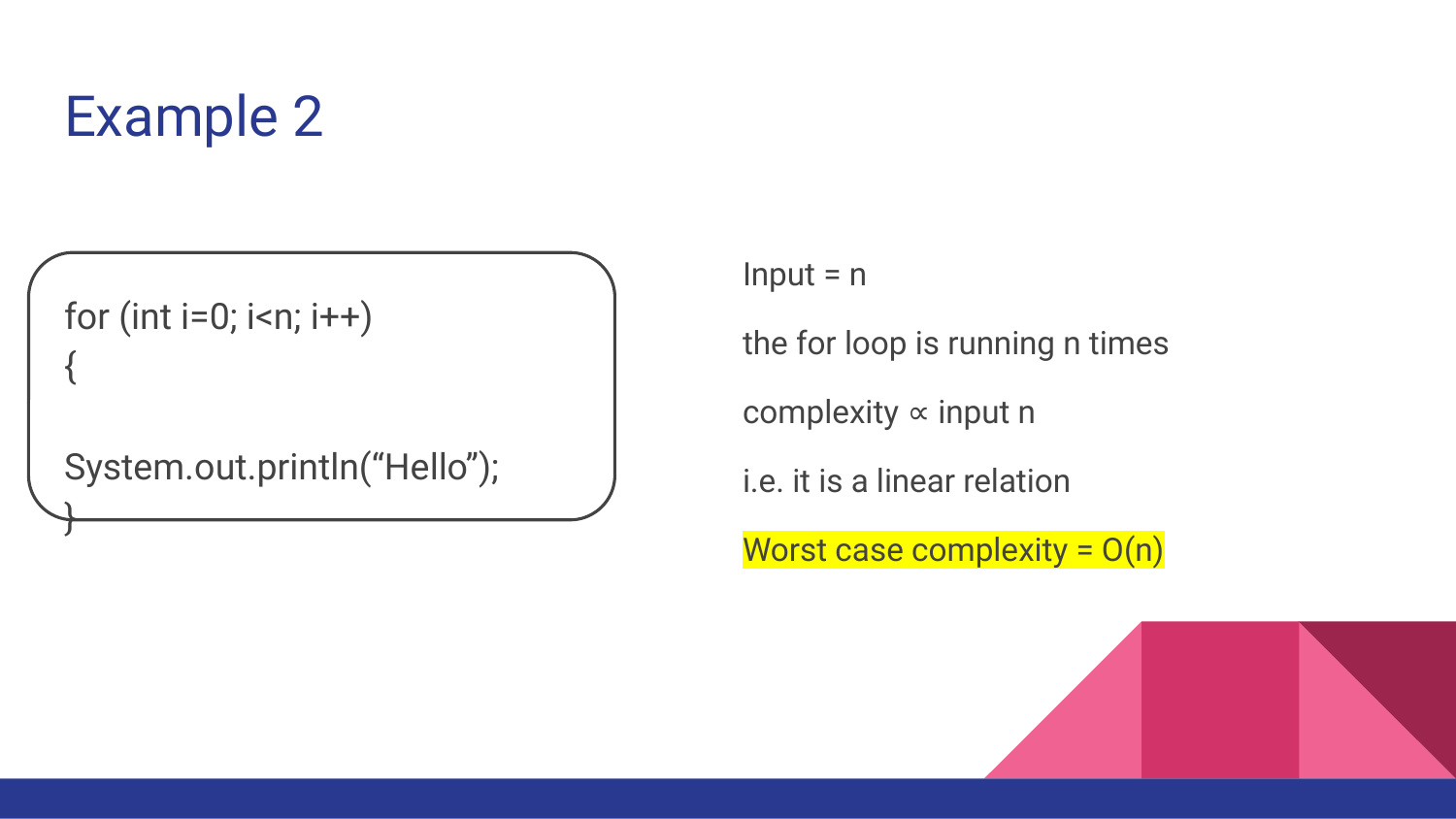

# Example 2
Input = n
the for loop is running n times
complexity ∝ input n
i.e. it is a linear relation
Worst case complexity = O(n)

for (int i=0; i<n; i++)
{
	System.out.println(“Hello”);
}